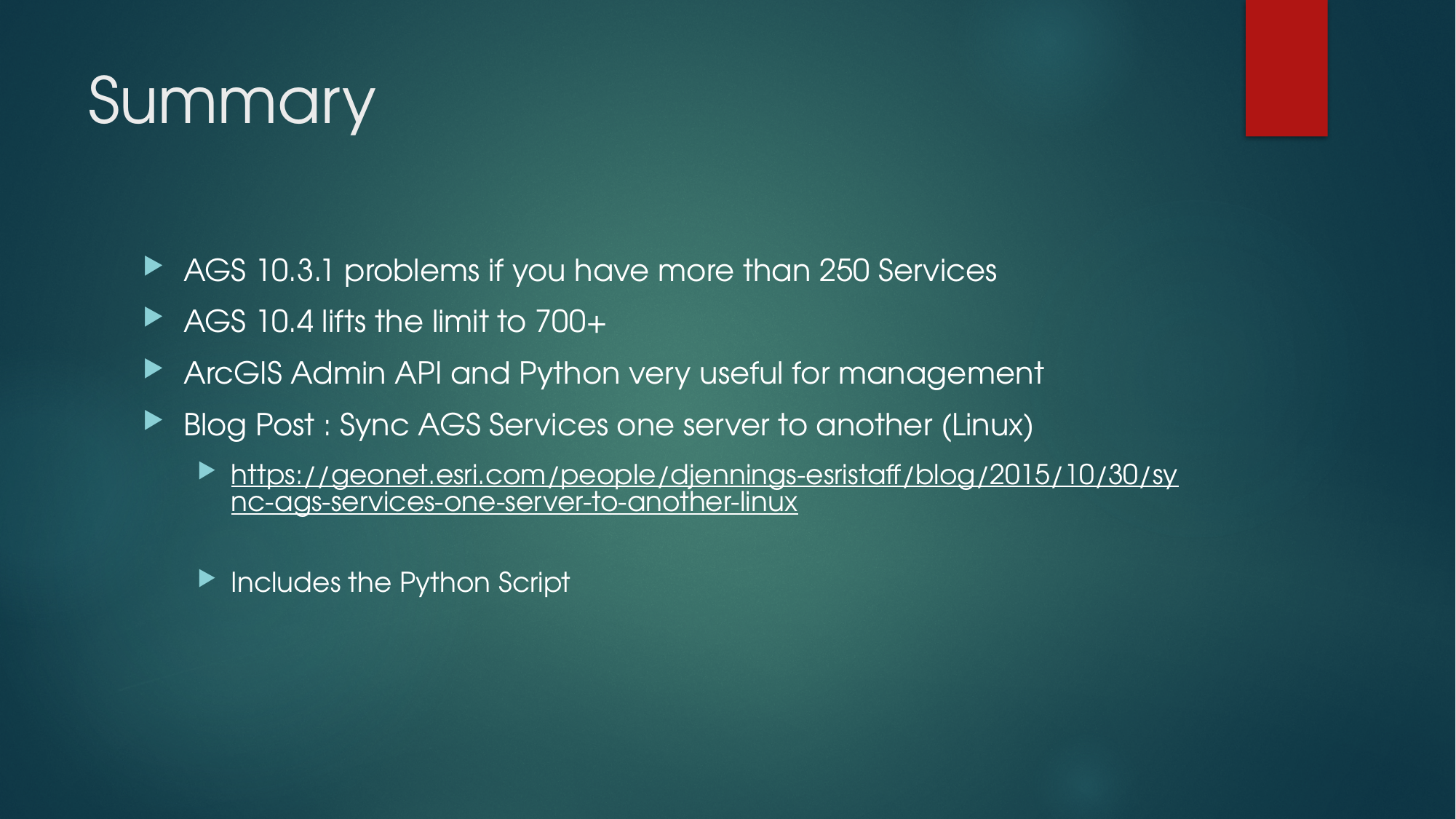

# Summary
AGS 10.3.1 problems if you have more than 250 Services
AGS 10.4 lifts the limit to 700+
ArcGIS Admin API and Python very useful for management
Blog Post : Sync AGS Services one server to another (Linux)
https://geonet.esri.com/people/djennings-esristaff/blog/2015/10/30/sync-ags-services-one-server-to-another-linux
Includes the Python Script